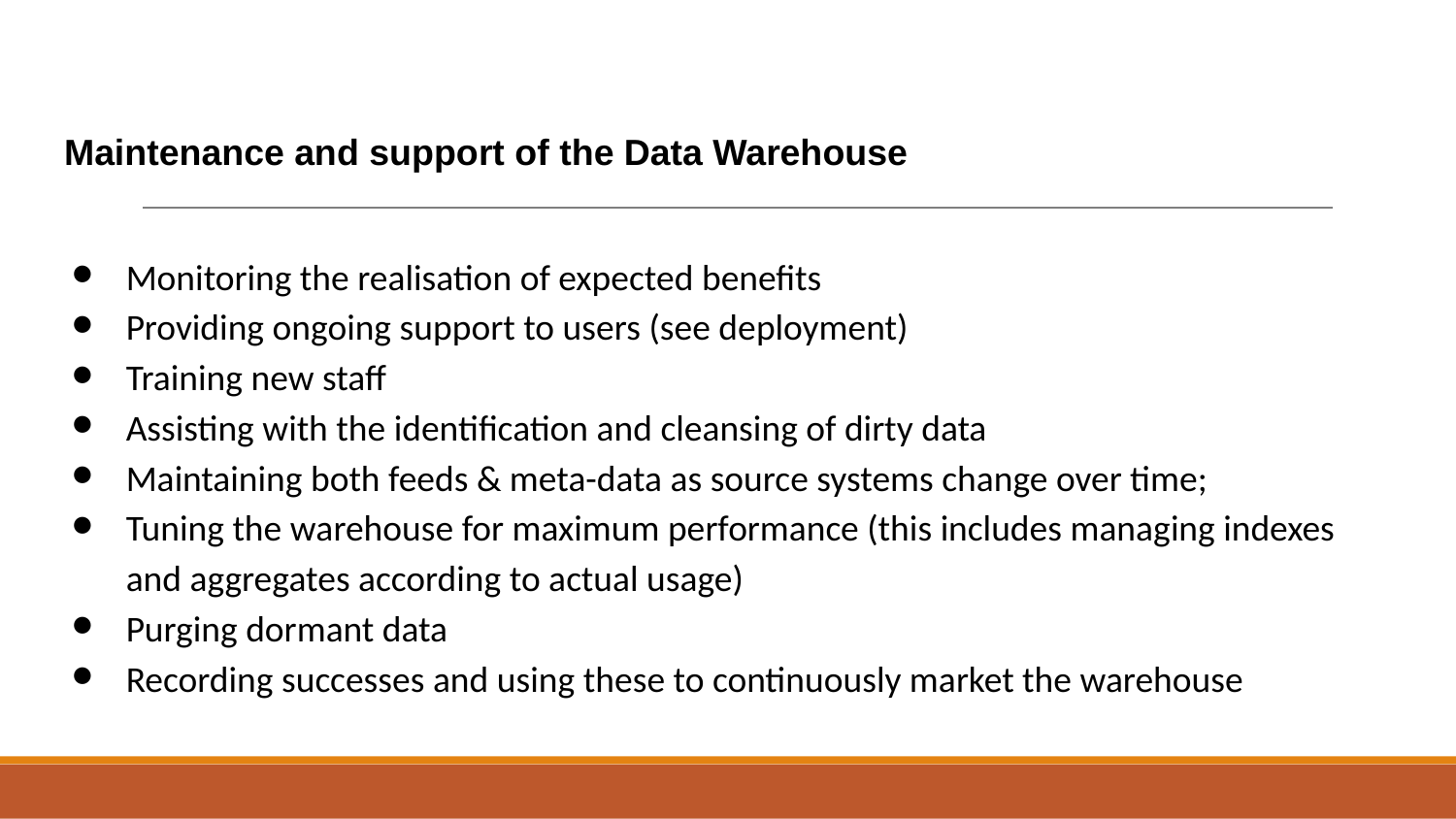

# Maintenance and support of the Data Warehouse

Monitoring the realisation of expected benefits
Providing ongoing support to users (see deployment)
Training new staff
Assisting with the identification and cleansing of dirty data
Maintaining both feeds & meta-data as source systems change over time;
Tuning the warehouse for maximum performance (this includes managing indexes and aggregates according to actual usage)
Purging dormant data
Recording successes and using these to continuously market the warehouse